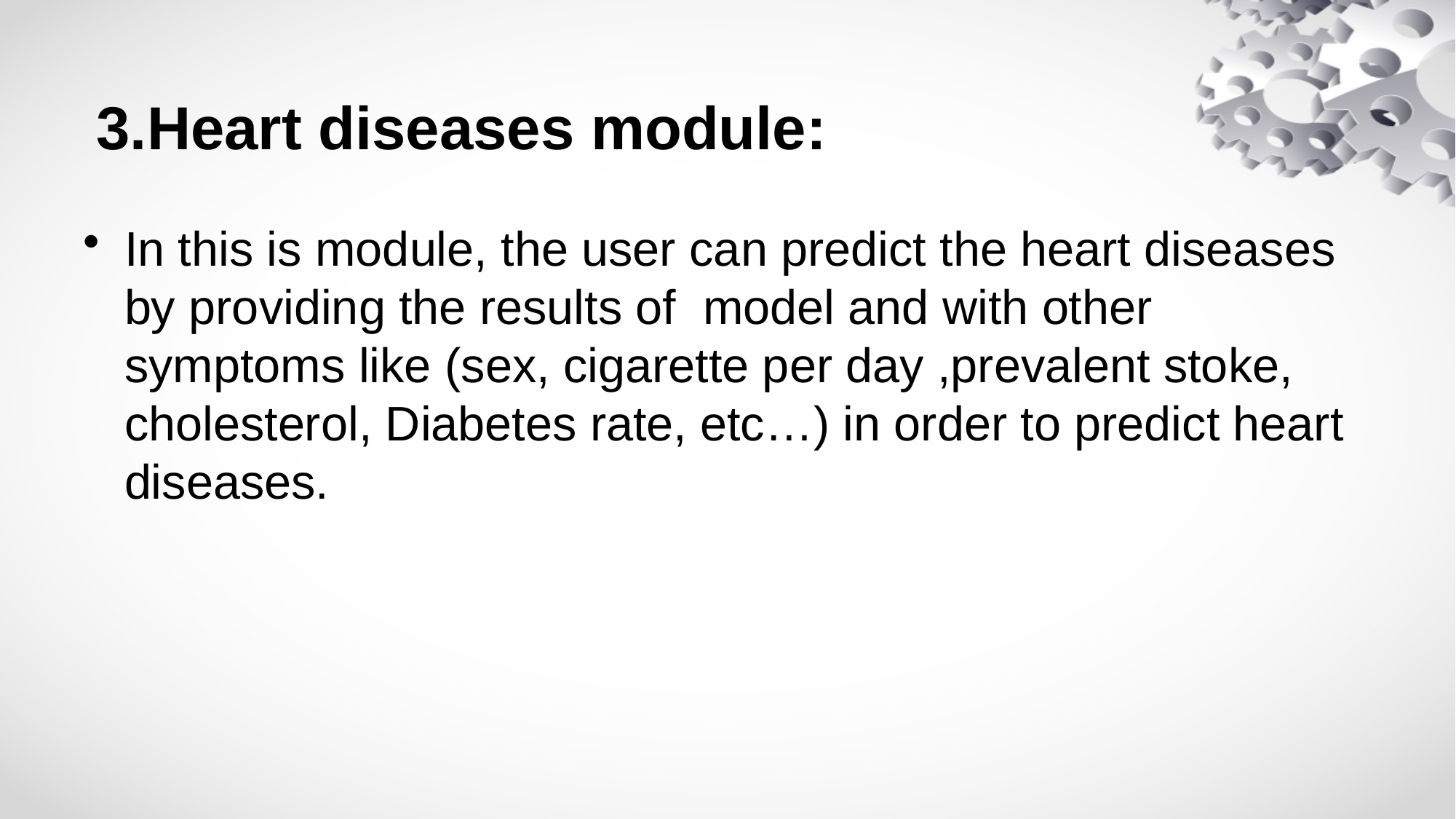

# 3.Heart diseases module:
In this is module, the user can predict the heart diseases by providing the results of  model and with other symptoms like (sex, cigarette per day ,prevalent stoke, cholesterol, Diabetes rate, etc…) in order to predict heart diseases.